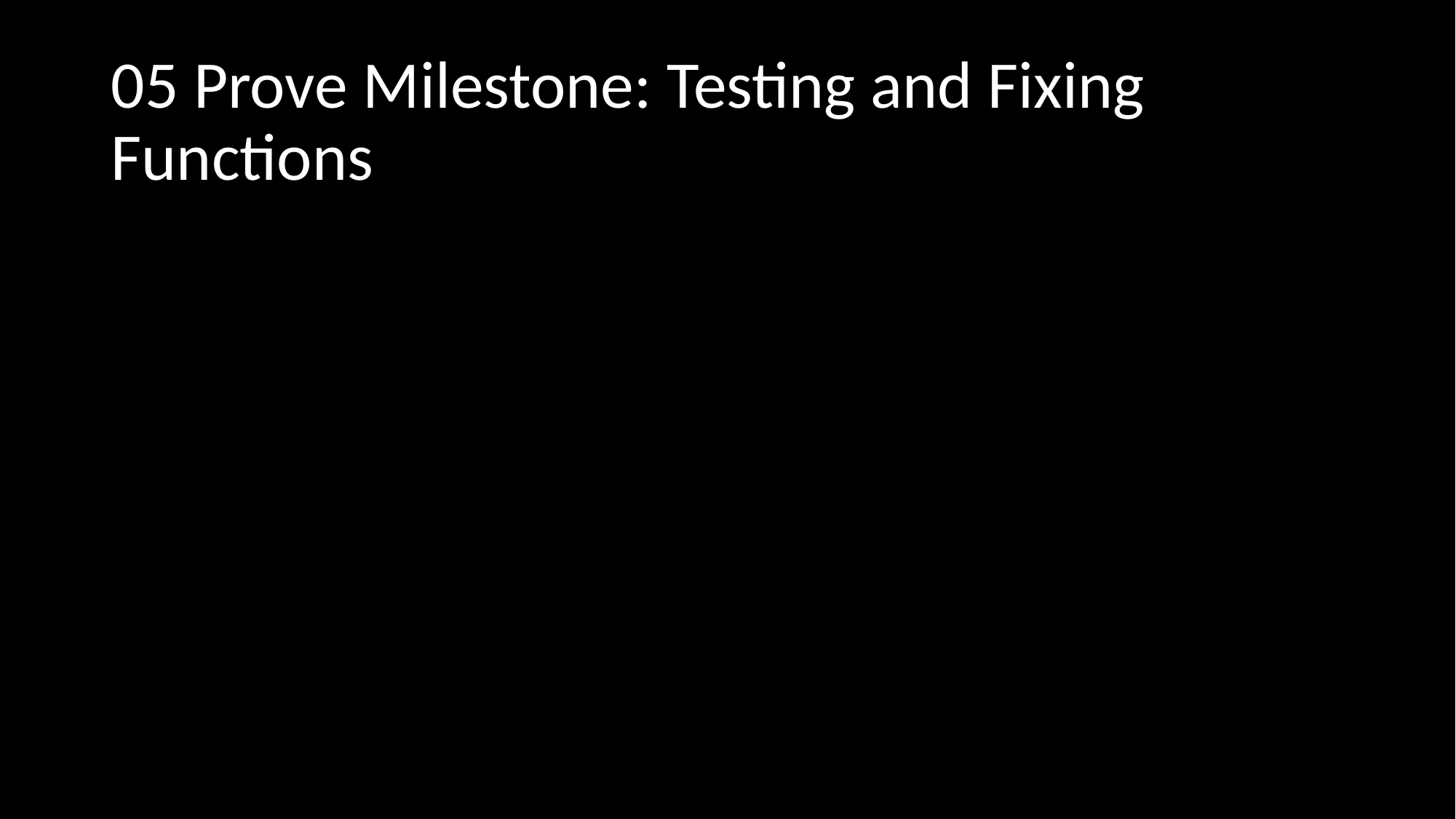

# 05 Prove Milestone: Testing and Fixing Functions